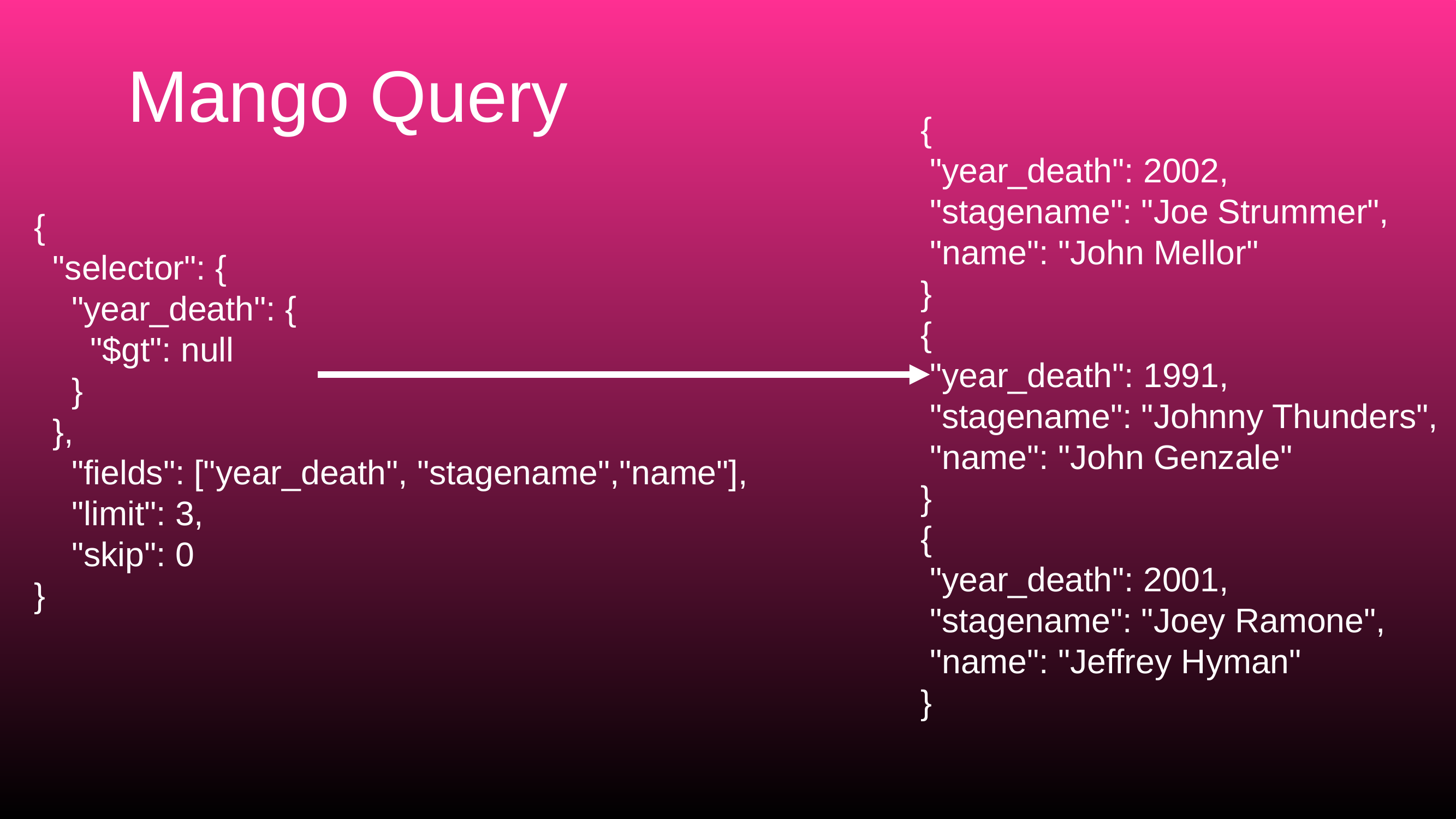

Mango Query
{
 "year_death": 2002,
 "stagename": "Joe Strummer",
 "name": "John Mellor"
}
{
 "year_death": 1991,
 "stagename": "Johnny Thunders",
 "name": "John Genzale"
}
{
 "year_death": 2001,
 "stagename": "Joey Ramone",
 "name": "Jeffrey Hyman"
}

{
  "selector": {
    "year_death": {
      "$gt": null
    }
  },
    "fields": ["year_death", "stagename","name"],
    "limit": 3,
    "skip": 0
}